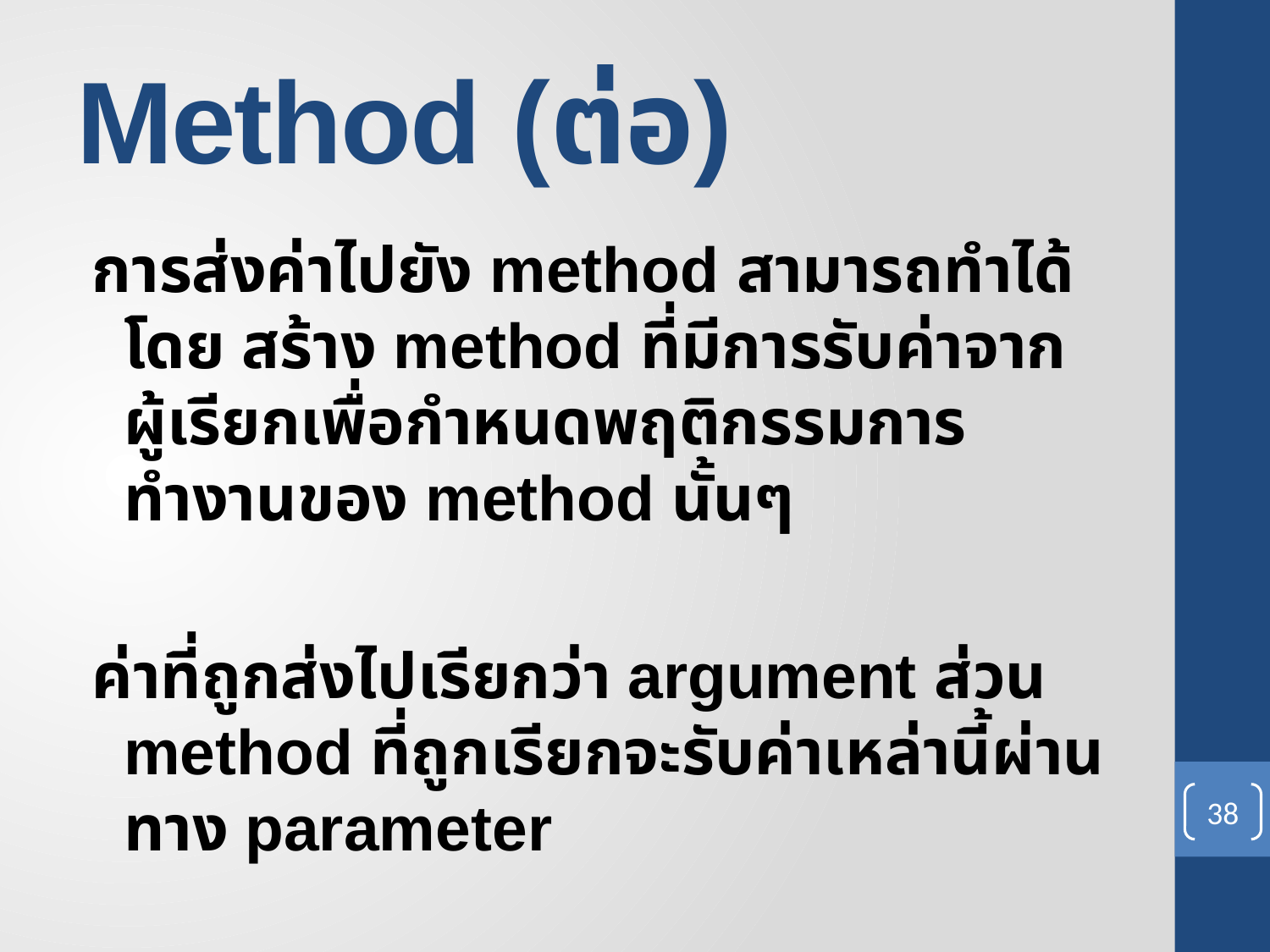

# Method (ต่อ)
การส่งค่าไปยัง method สามารถทำได้โดย สร้าง method ที่มีการรับค่าจากผู้เรียกเพื่อกำหนดพฤติกรรมการทำงานของ method นั้นๆ

ค่าที่ถูกส่งไปเรียกว่า argument ส่วน method ที่ถูกเรียกจะรับค่าเหล่านี้ผ่านทาง parameter
38